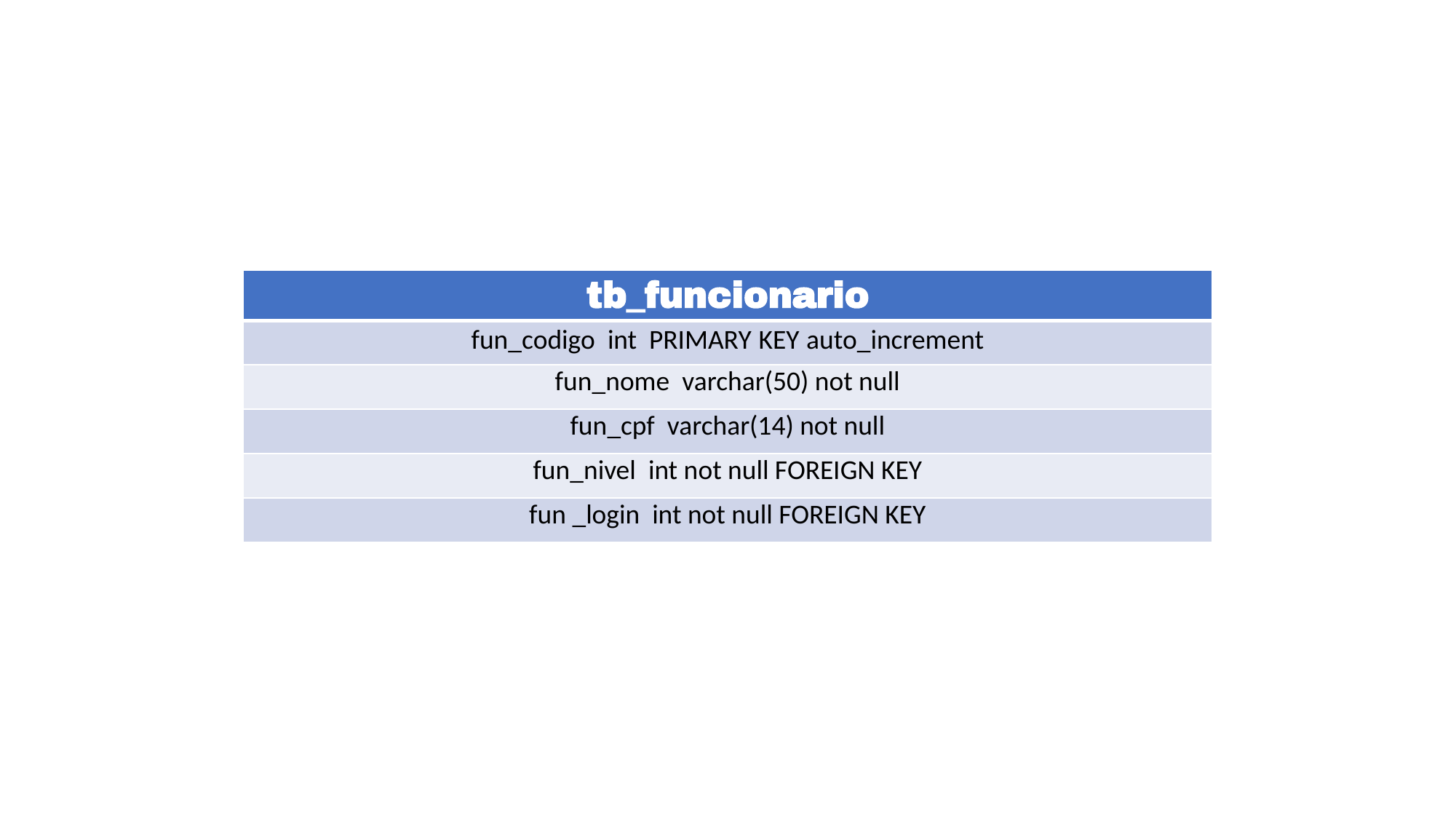

| tb\_funcionario |
| --- |
| fun\_codigo int PRIMARY KEY auto\_increment |
| fun\_nome varchar(50) not null |
| fun\_cpf varchar(14) not null |
| fun\_nivel int not null FOREIGN KEY |
| fun \_login int not null FOREIGN KEY |